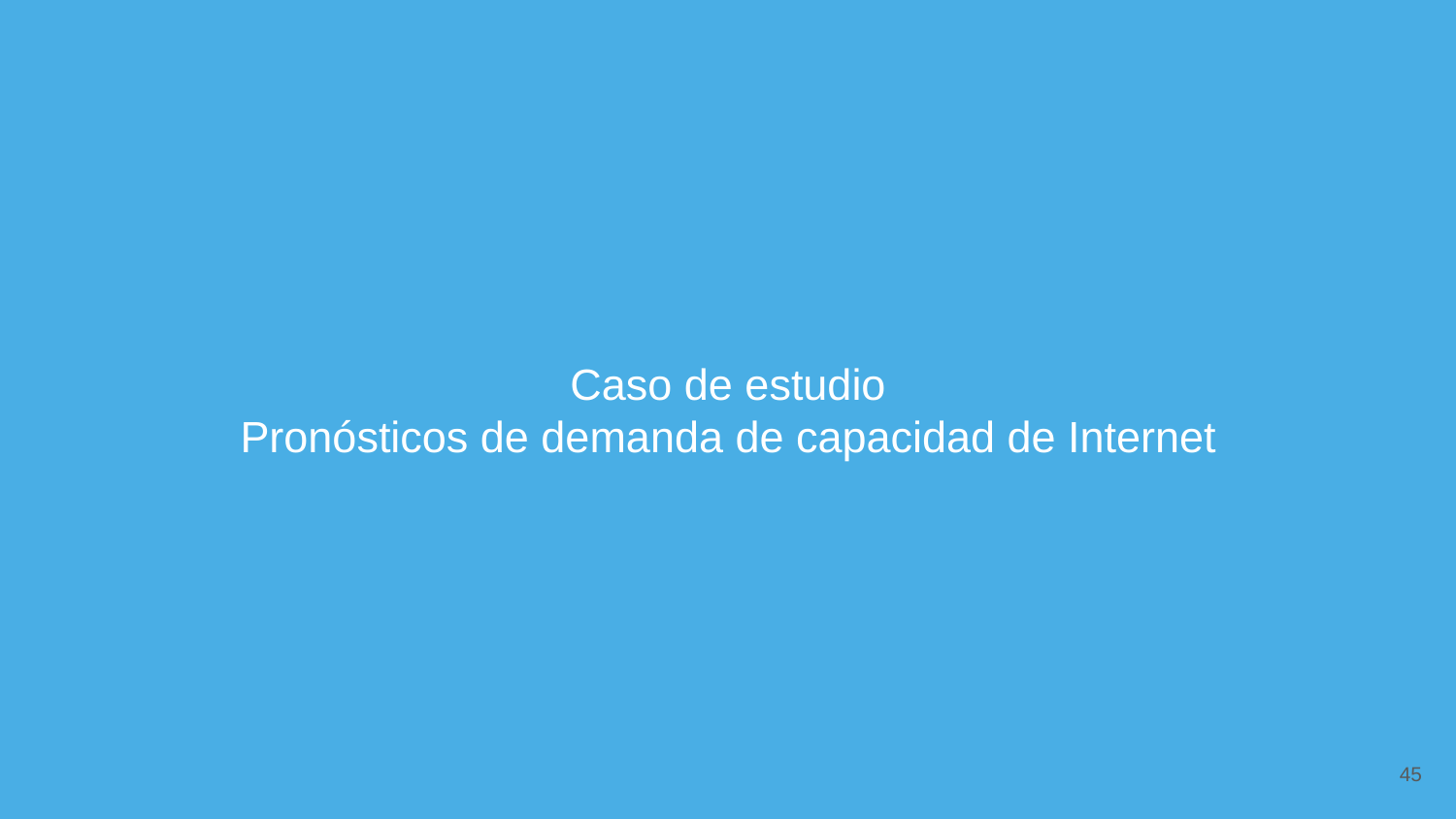

# Caso de estudio
Pronósticos de demanda de capacidad de Internet
45